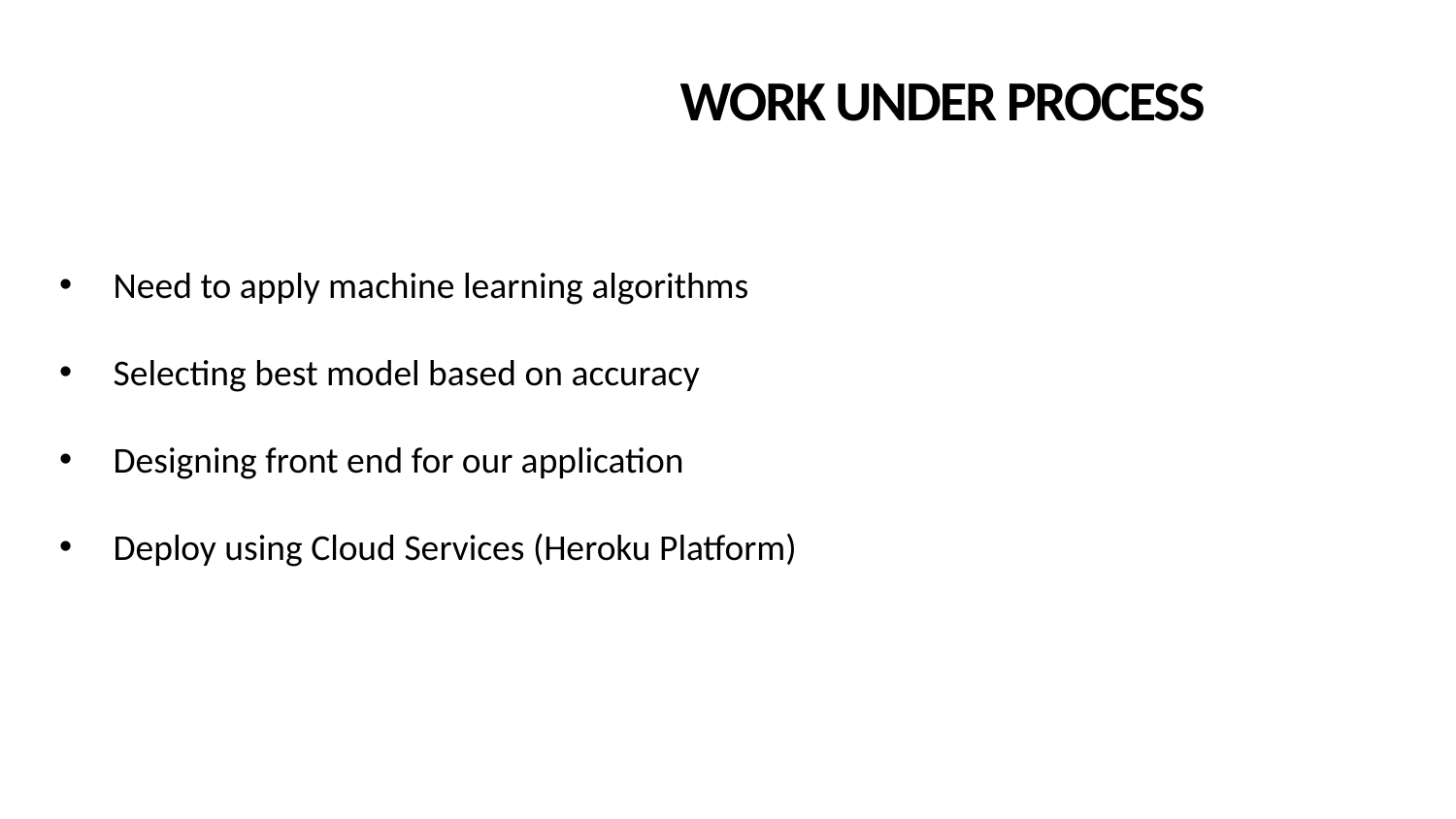

# WORK UNDER PROCESS

 Need to apply machine learning algorithms

 Selecting best model based on accuracy

 Designing front end for our application

 Deploy using Cloud Services (Heroku Platform)